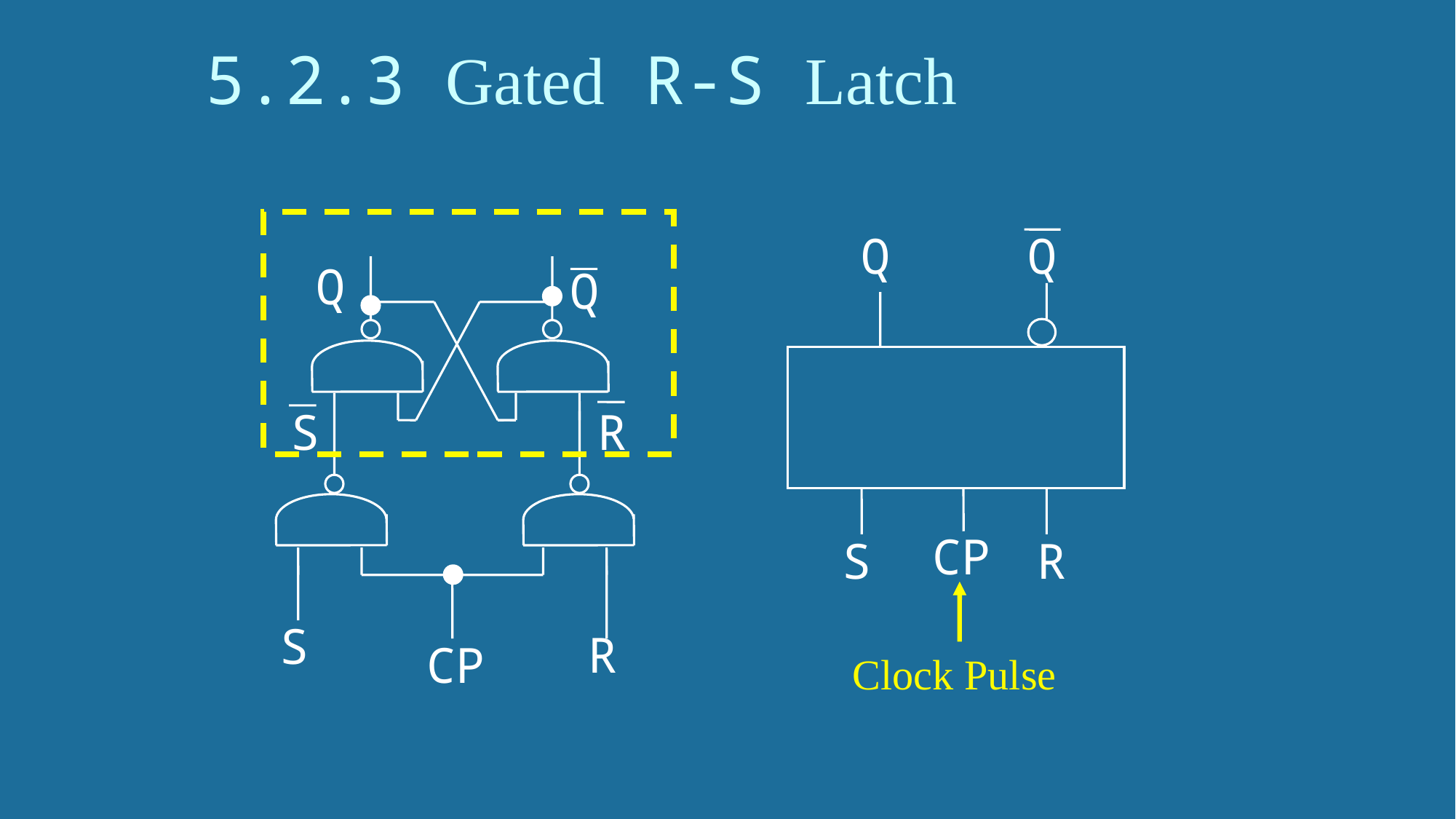

# 5.2.3 Gated R-S Latch

Q
Q

CP
S
R

Clock Pulse
Q
Q

S
R

S
R
CP